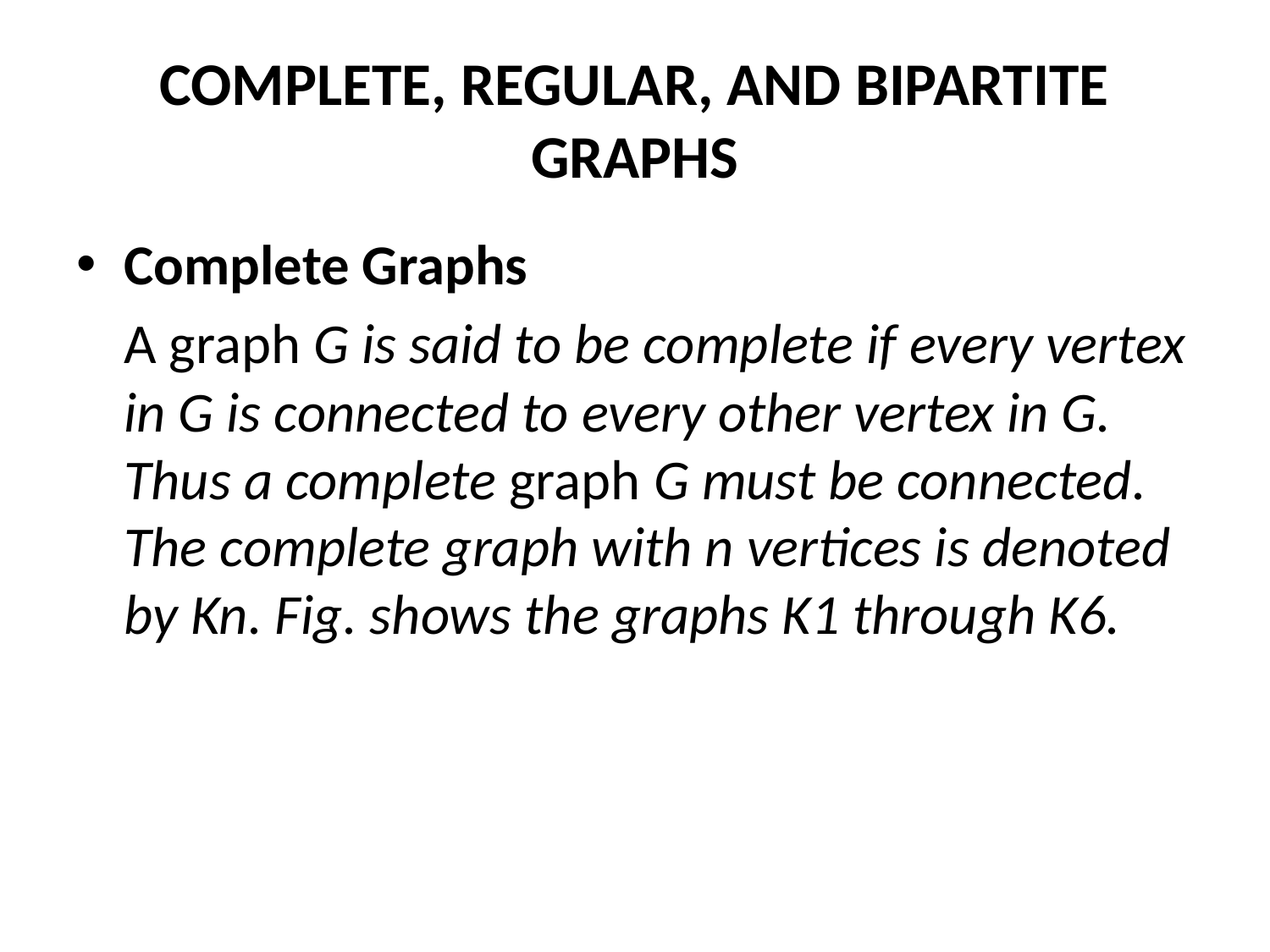

# COMPLETE, REGULAR, AND BIPARTITE GRAPHS
Complete Graphs
	A graph G is said to be complete if every vertex in G is connected to every other vertex in G. Thus a complete graph G must be connected. The complete graph with n vertices is denoted by Kn. Fig. shows the graphs K1 through K6.